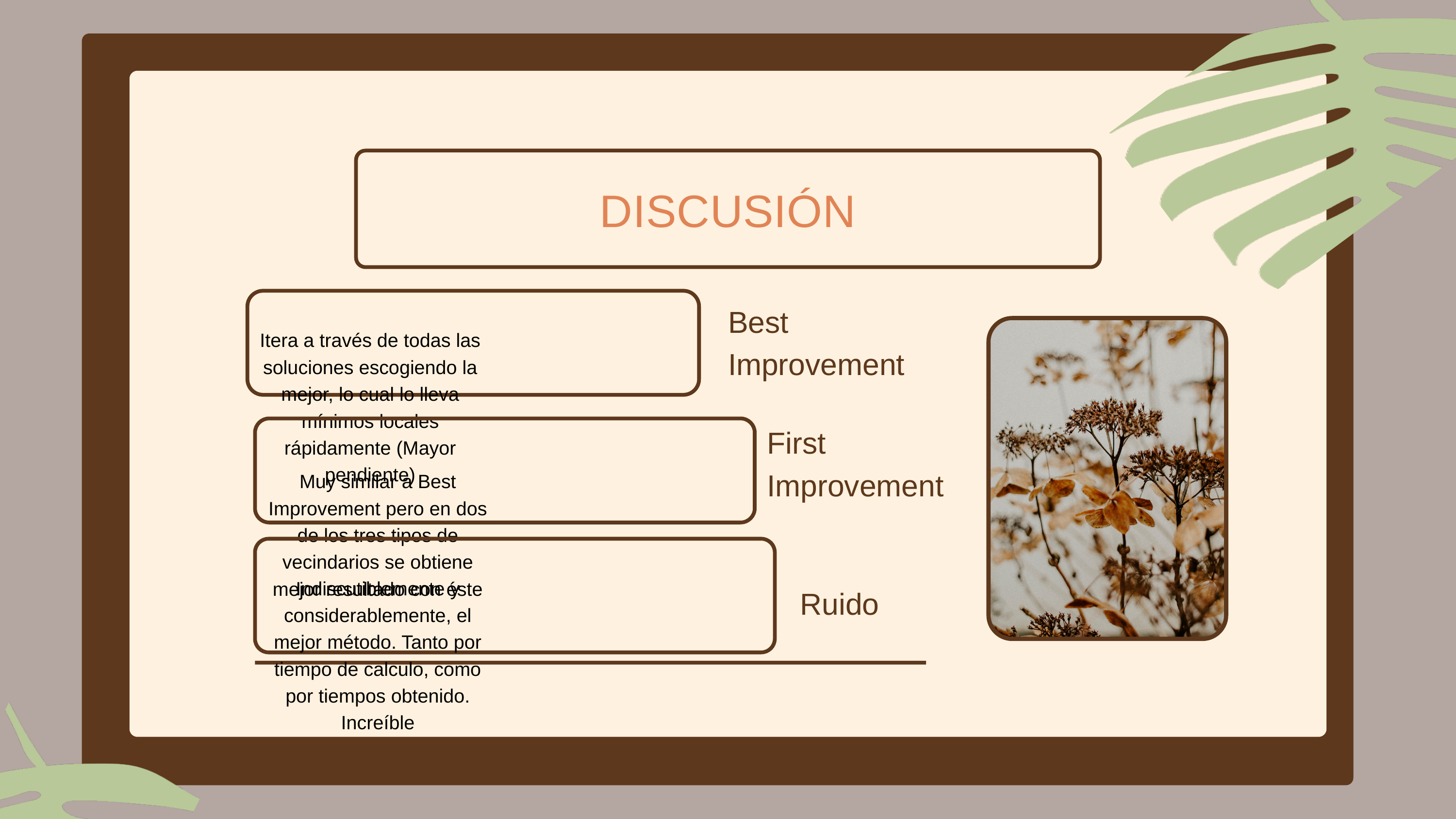

DISCUSIÓN

Itera a través de todas las soluciones escogiendo la mejor, lo cual lo lleva mínimos locales rápidamente (Mayor pendiente)
Best Improvement

First Improvement

Muy similar a Best Improvement pero en dos de los tres tipos de vecindarios se obtiene mejor resultado con éste

Indiscutiblemente y considerablemente, el mejor método. Tanto por tiempo de calculo, como por tiempos obtenido. Increíble
Ruido